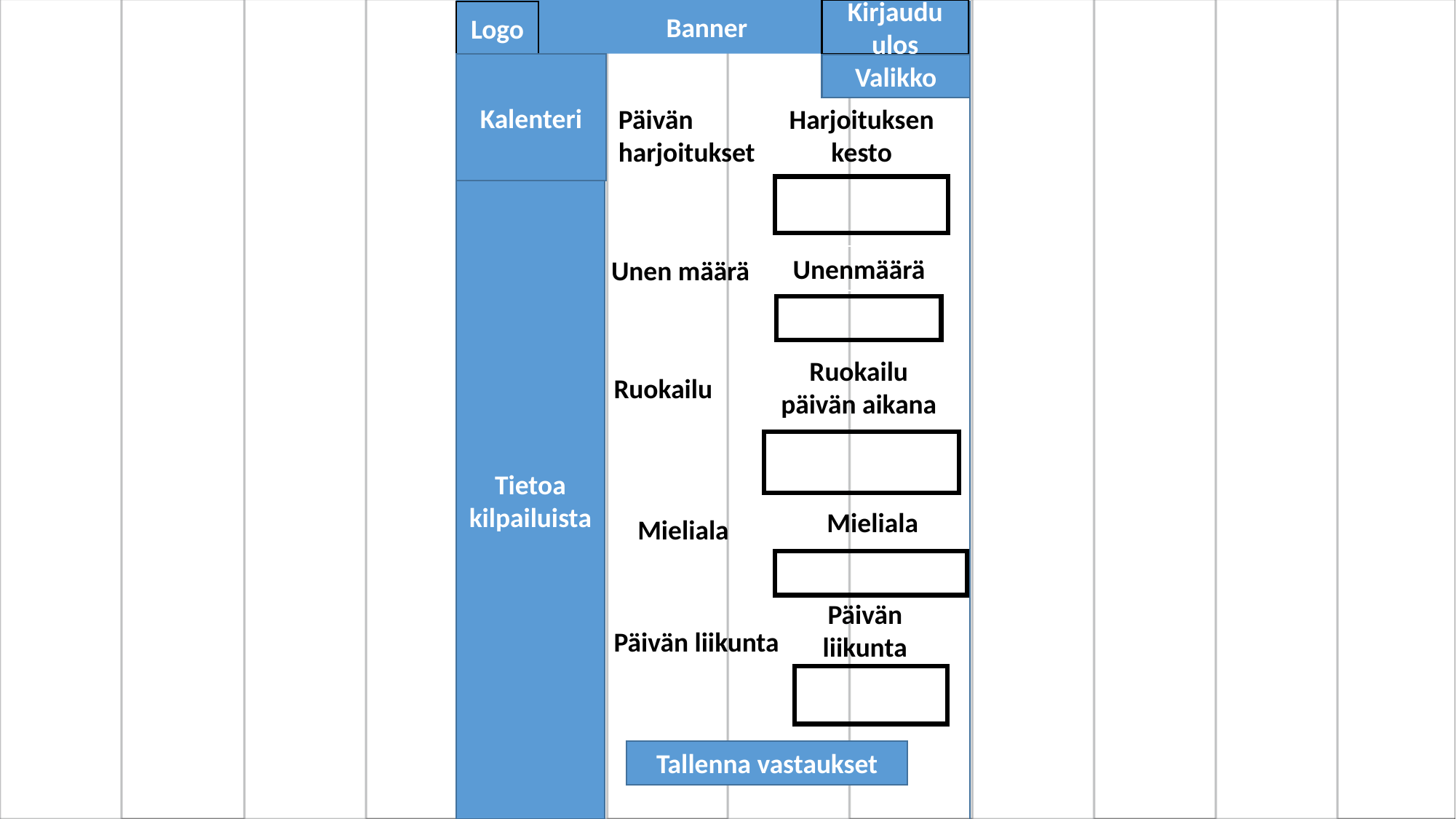

Banner
Kirjaudu ulos
Logo

Kalenteri
Valikko
Päivän harjoitukset
Harjoituksen kesto

Tietoa kilpailuista
Unenmäärä
Unen määrä

Ruokailu päivän aikana
Ruokailu

Mieliala
Mieliala

Päivän liikunta
Päivän liikunta

Tallenna vastaukset